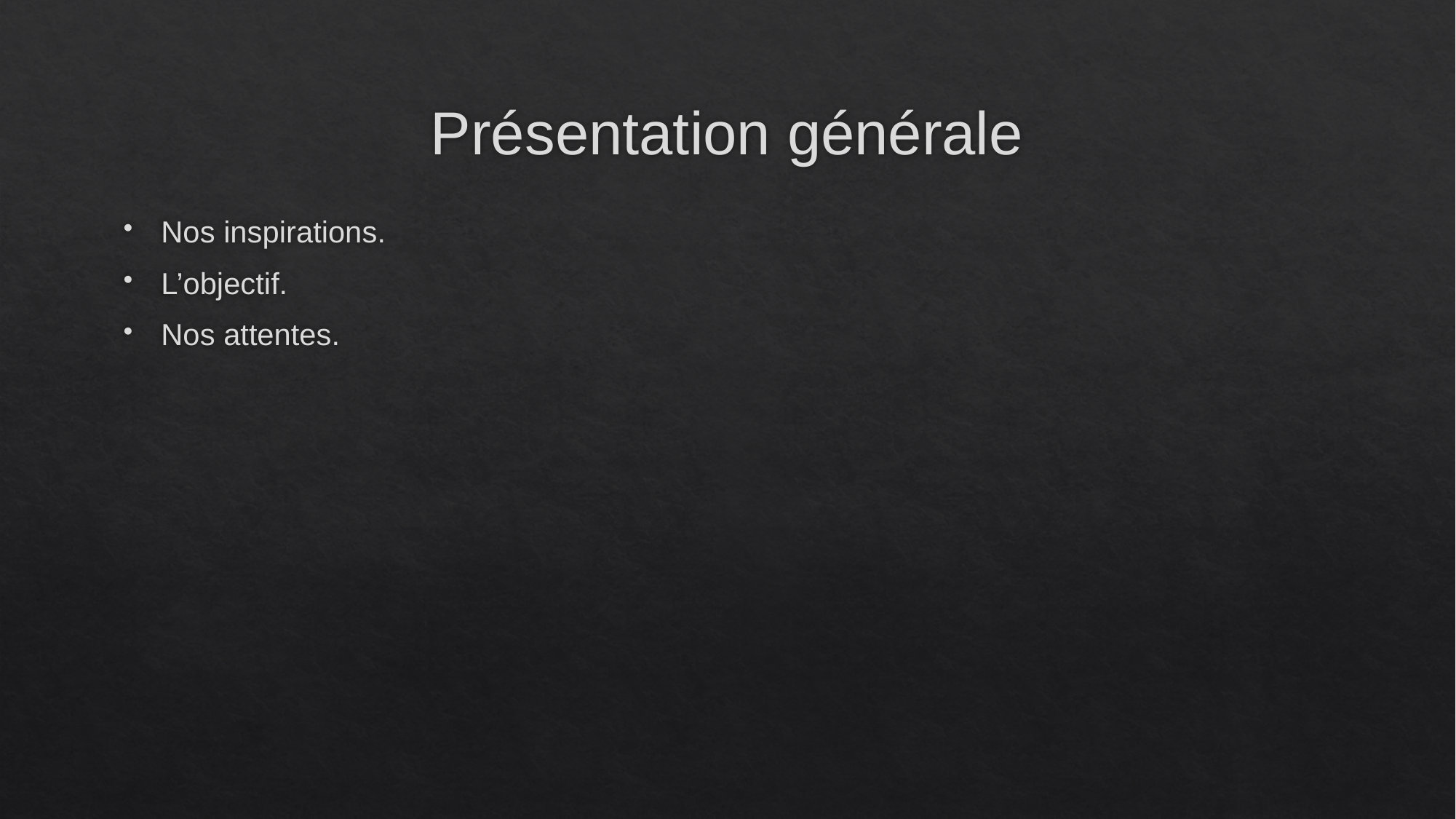

# Présentation générale
Nos inspirations.
L’objectif.
Nos attentes.